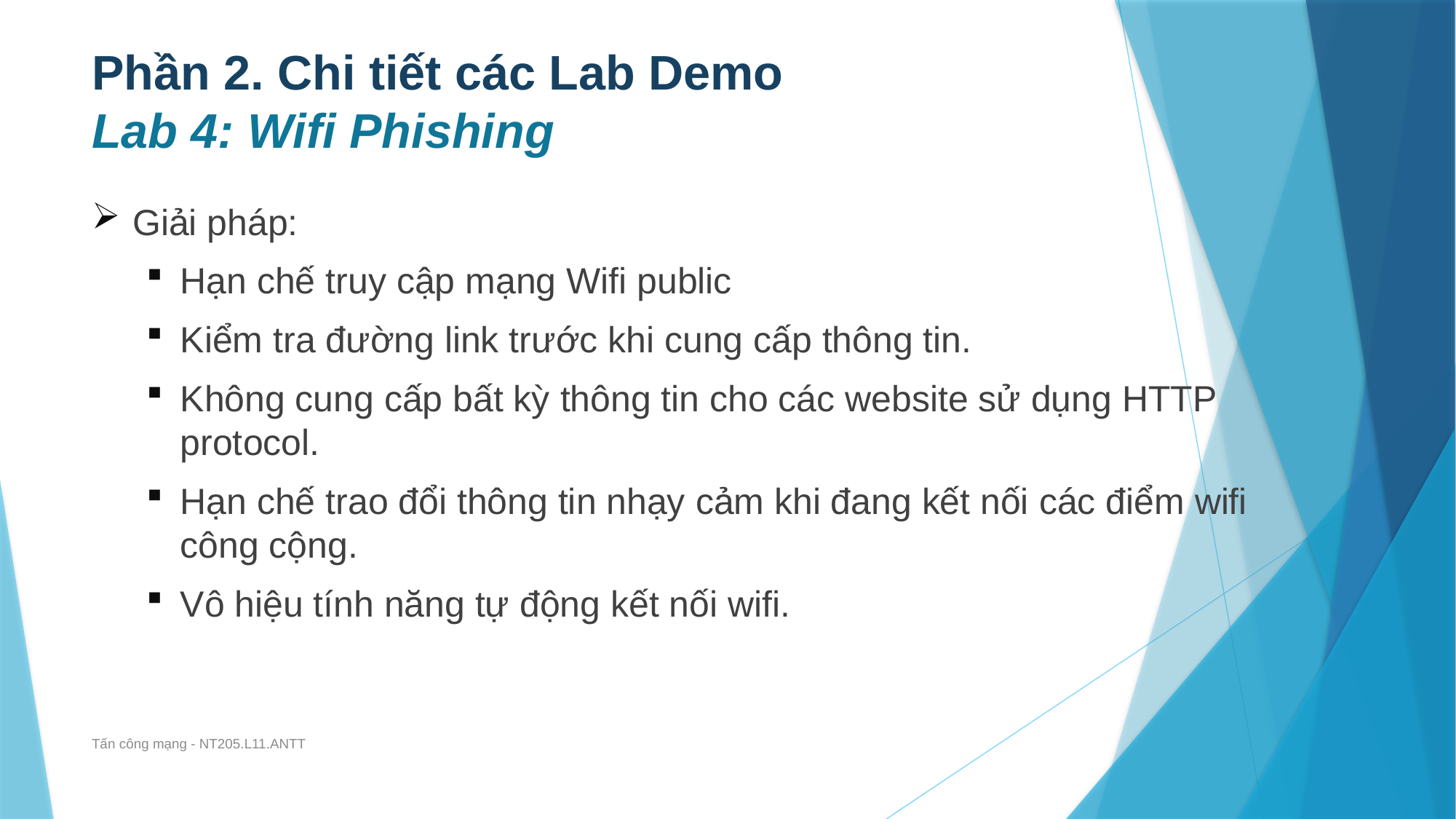

# Phần 2. Chi tiết các Lab Demo Lab 4: Wifi Phishing
Giải pháp:
Hạn chế truy cập mạng Wifi public
Kiểm tra đường link trước khi cung cấp thông tin.
Không cung cấp bất kỳ thông tin cho các website sử dụng HTTP protocol.
Hạn chế trao đổi thông tin nhạy cảm khi đang kết nối các điểm wifi công cộng.
Vô hiệu tính năng tự động kết nối wifi.

Tấn công mạng - NT205.L11.ANTT